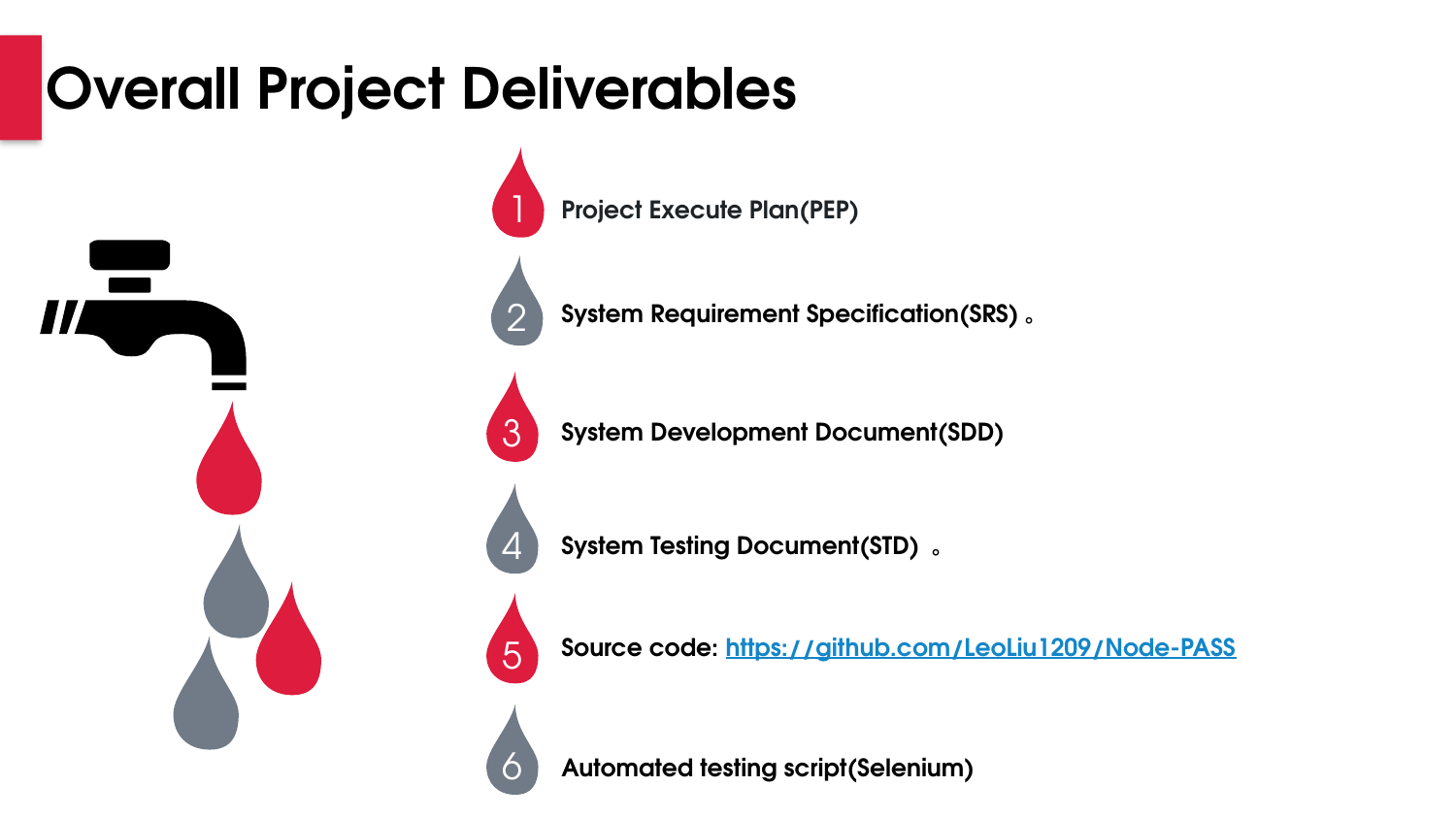

Overall Project Deliverables
1
Project Execute Plan(PEP)

2
System Requirement Specification(SRS)。
3
System Development Document(SDD)

4
System Testing Document(STD) 。

5
Source code: https://github.com/LeoLiu1209/Node-PASS

6
Automated testing script(Selenium)